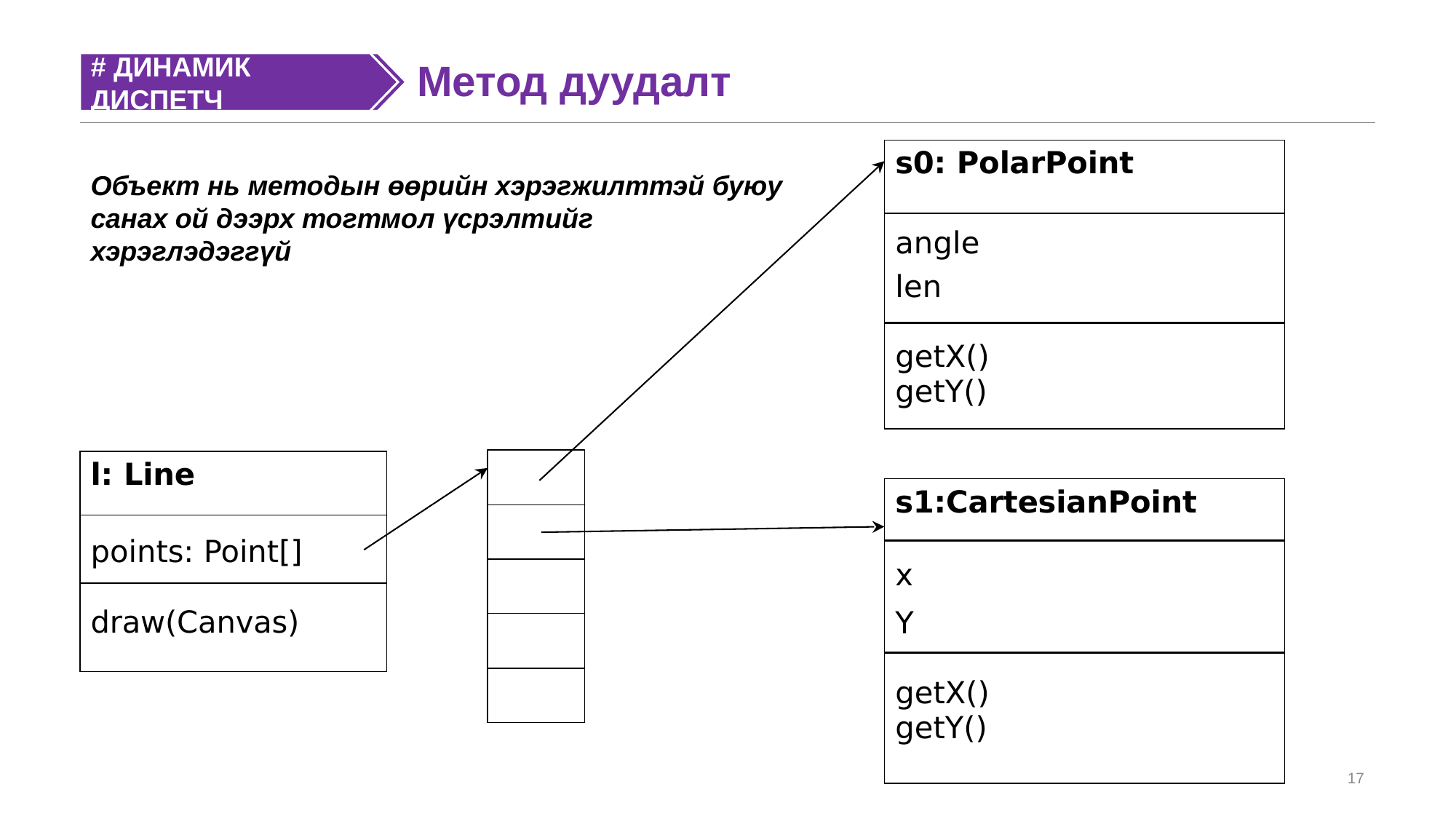

# ДИНАМИК ДИСПЕТЧ
#
Метод дуудалт
| s0: PolarPoint |
| --- |
| angle len |
| getX() getY() |

Объект нь методын өөрийн хэрэгжилттэй буюу санах ой дээрх тогтмол үсрэлтийг хэрэглэдэггүй
| l: Line |
| --- |
| points: Point[] |
| draw(Canvas) |
| s1:CartesianPoint |
| --- |
| x Y |
| getX() getY() |
17